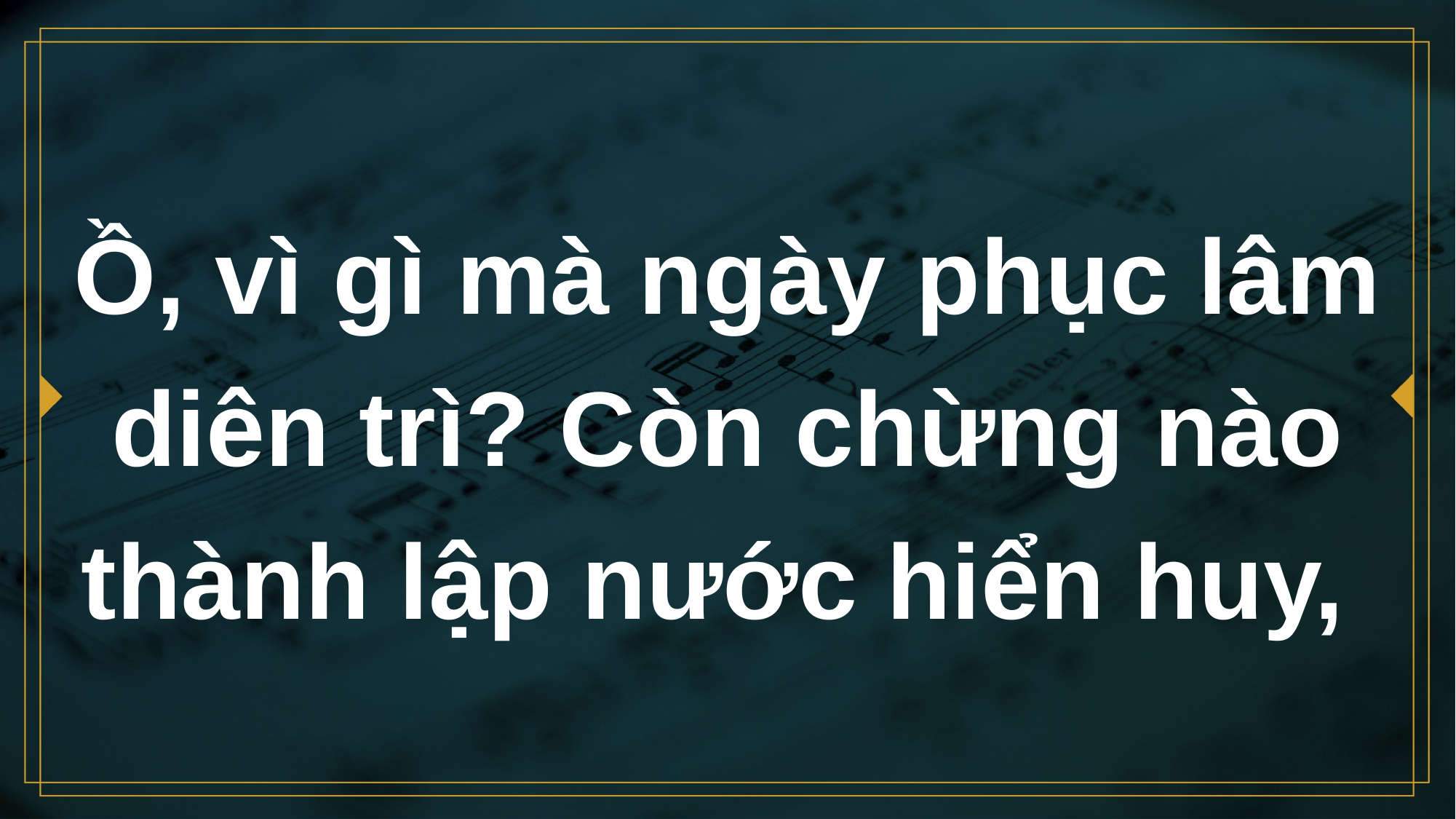

# Ồ, vì gì mà ngày phục lâm diên trì? Còn chừng nào thành lập nước hiển huy,